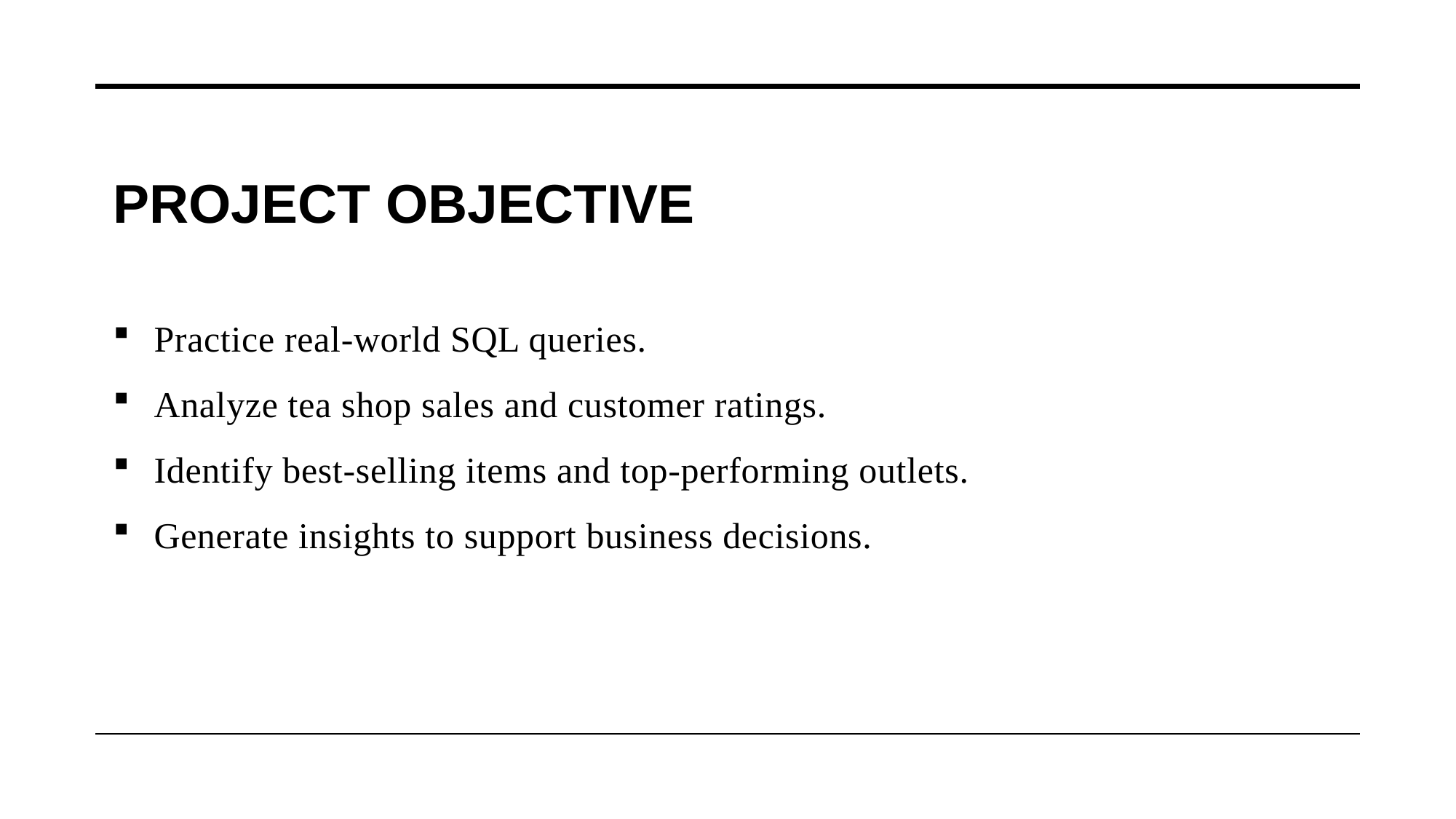

PROJECT OBJECTIVE
# Practice real-world SQL queries.
Analyze tea shop sales and customer ratings.
Identify best-selling items and top-performing outlets.
Generate insights to support business decisions.